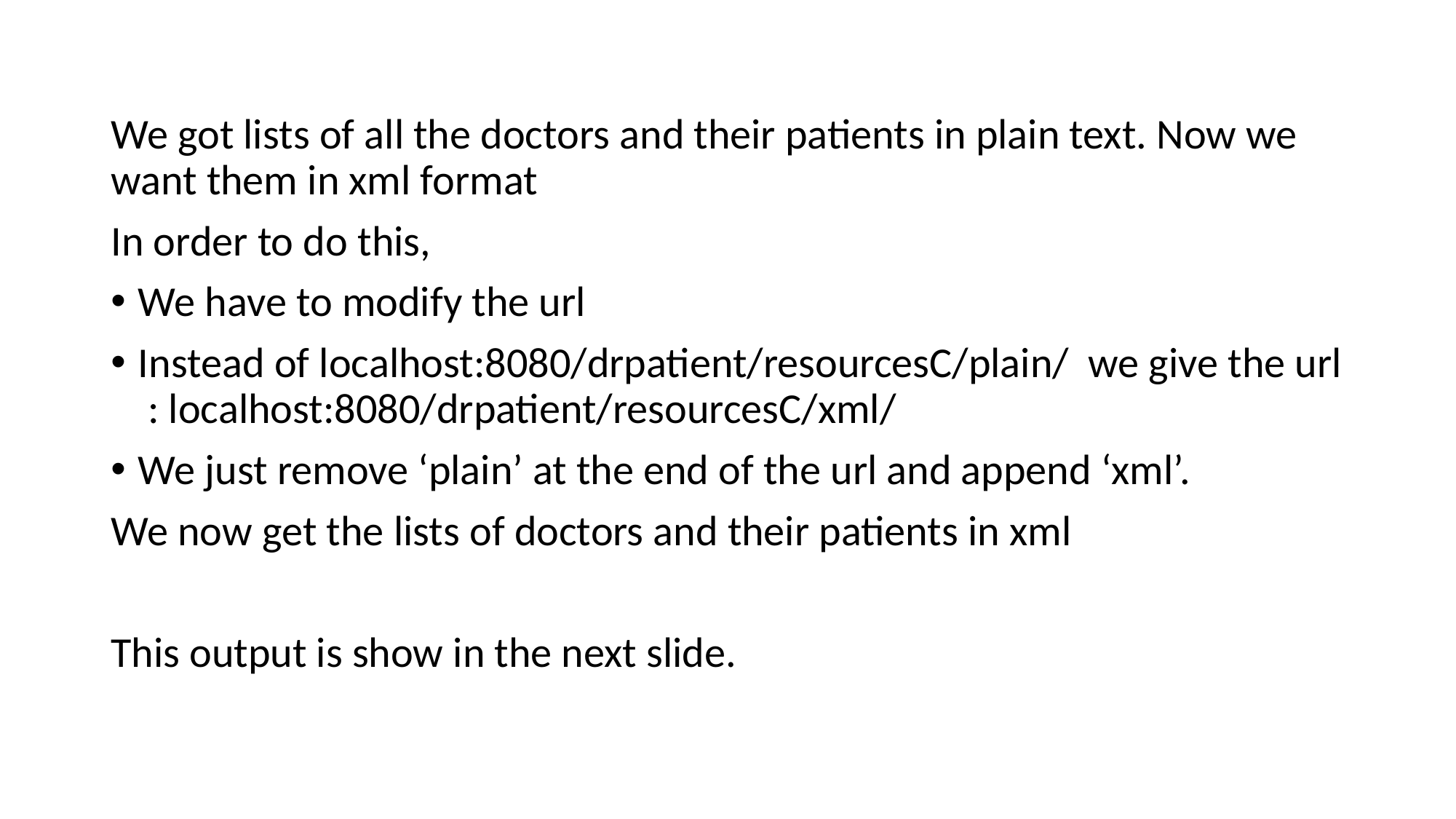

We got lists of all the doctors and their patients in plain text. Now we want them in xml format
In order to do this,
We have to modify the url
Instead of localhost:8080/drpatient/resourcesC/plain/  we give the url  : localhost:8080/drpatient/resourcesC/xml/
We just remove ‘plain’ at the end of the url and append ‘xml’.
We now get the lists of doctors and their patients in xml

This output is show in the next slide.